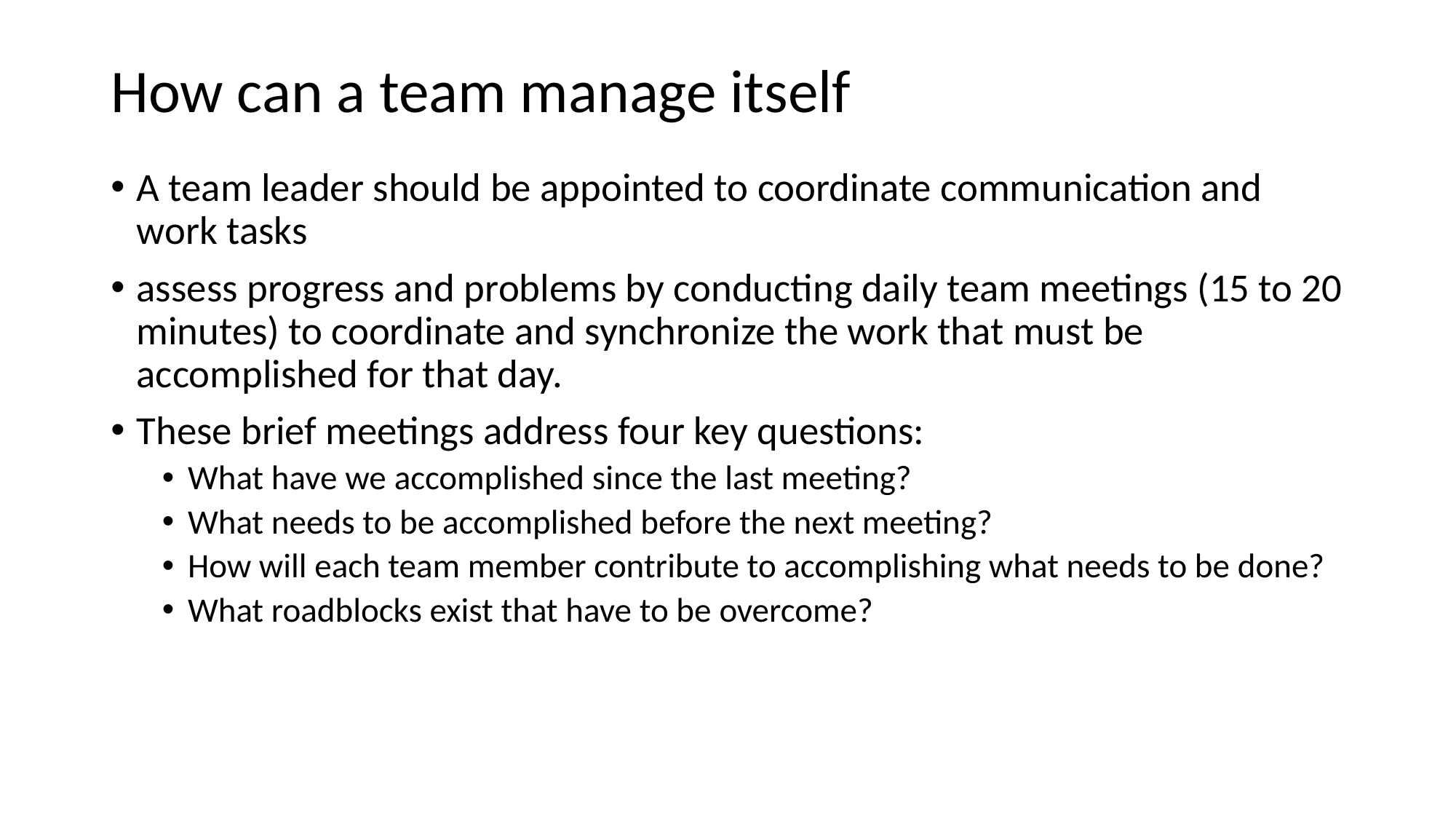

# How can a team manage itself
A team leader should be appointed to coordinate communication and work tasks
assess progress and problems by conducting daily team meetings (15 to 20 minutes) to coordinate and synchronize the work that must be accomplished for that day.
These brief meetings address four key questions:
What have we accomplished since the last meeting?
What needs to be accomplished before the next meeting?
How will each team member contribute to accomplishing what needs to be done?
What roadblocks exist that have to be overcome?